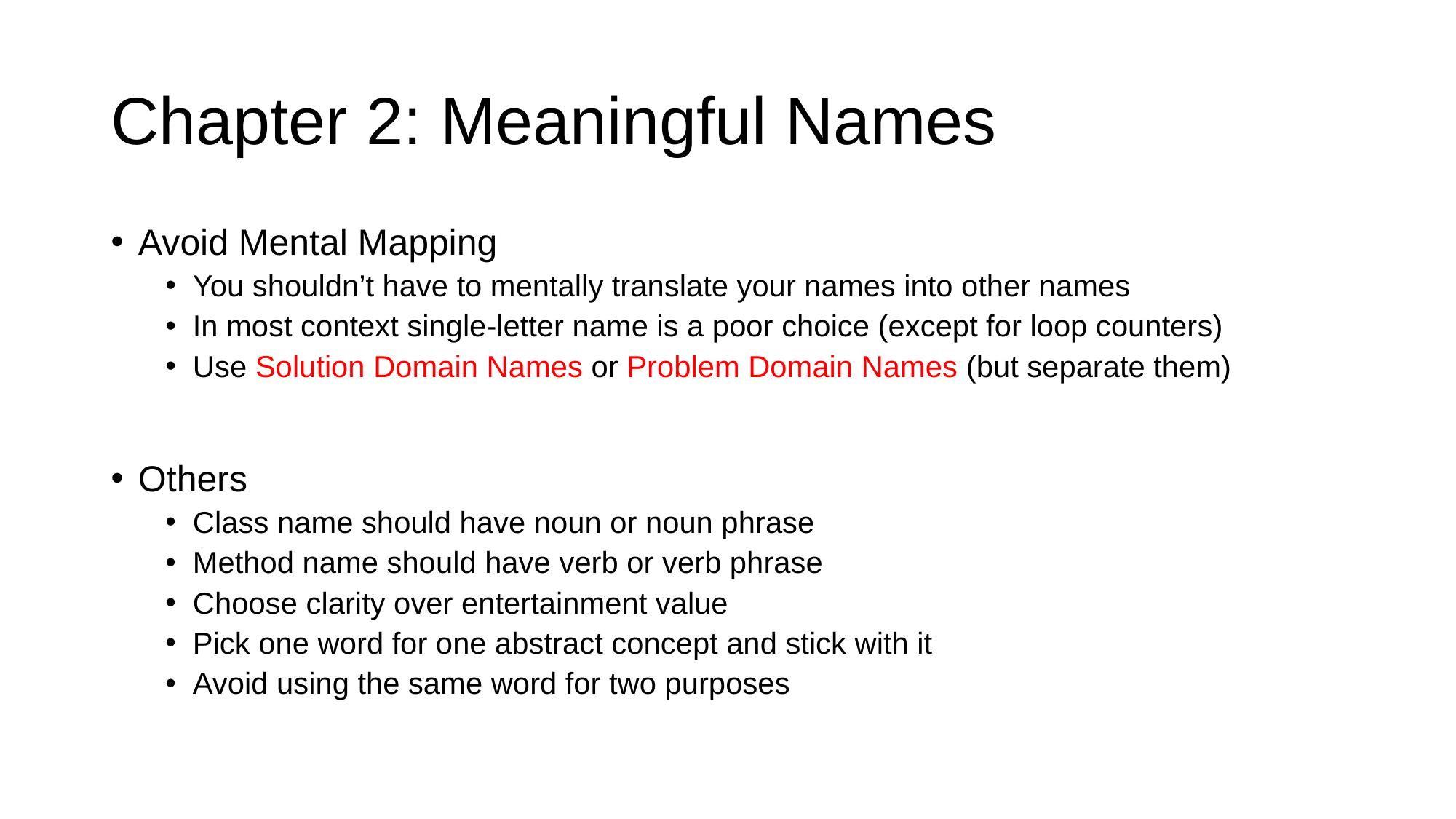

# Chapter 2: Meaningful Names
Avoid Mental Mapping
You shouldn’t have to mentally translate your names into other names
In most context single-letter name is a poor choice (except for loop counters)
Use Solution Domain Names or Problem Domain Names (but separate them)

Others
Class name should have noun or noun phrase
Method name should have verb or verb phrase
Choose clarity over entertainment value
Pick one word for one abstract concept and stick with it
Avoid using the same word for two purposes